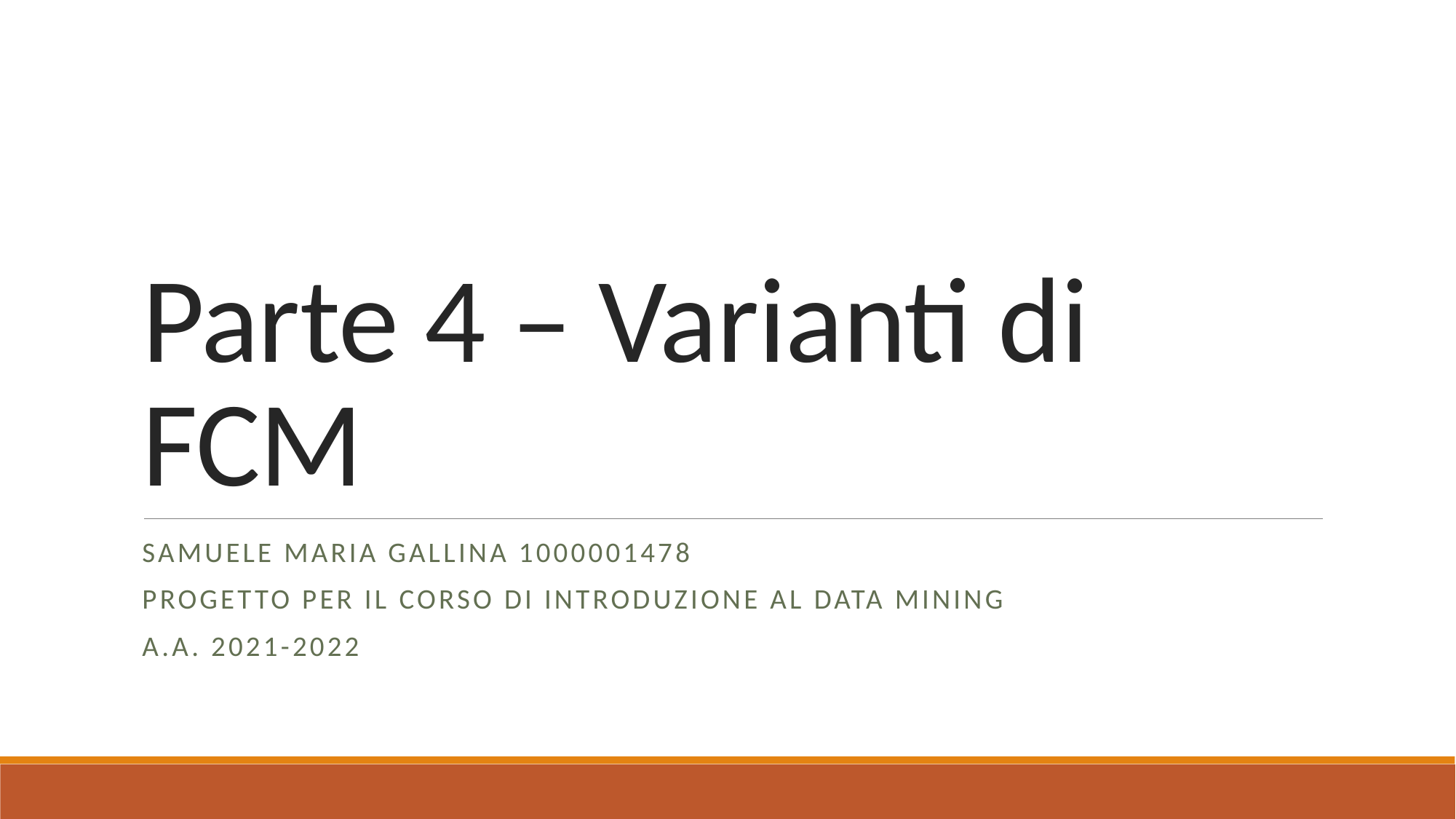

# Parte 4 – Varianti di FCM
SAMUELE MARIA GALLINA 1000001478
PROGETTO PER IL Corso di Introduzione AL DATA MINING
A.A. 2021-2022